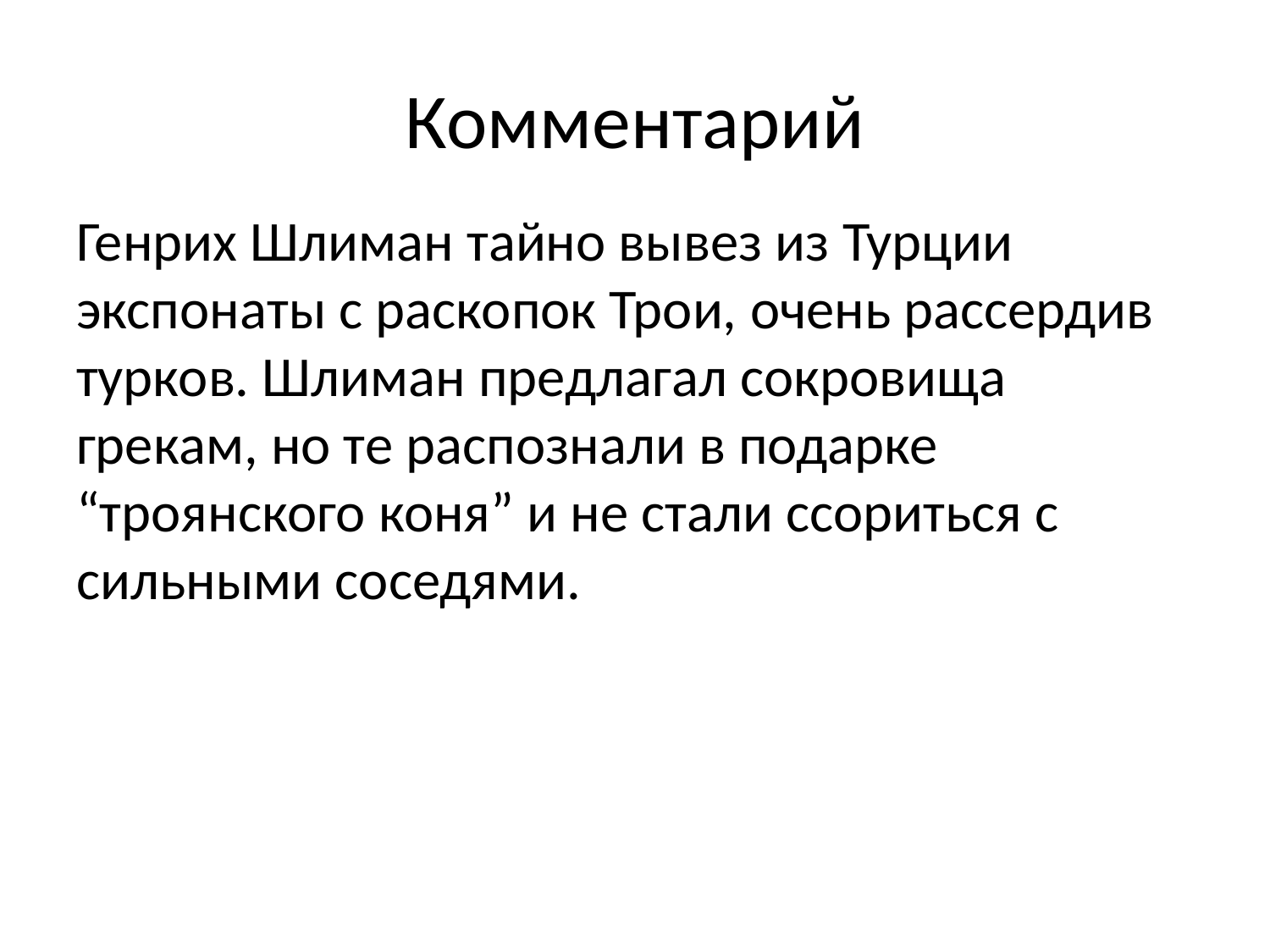

# Комментарий
Генрих Шлиман тайно вывез из Турции экспонаты с раскопок Трои, очень рассердив турков. Шлиман предлагал сокровища грекам, но те распознали в подарке “троянского коня” и не стали ссориться с сильными соседями.